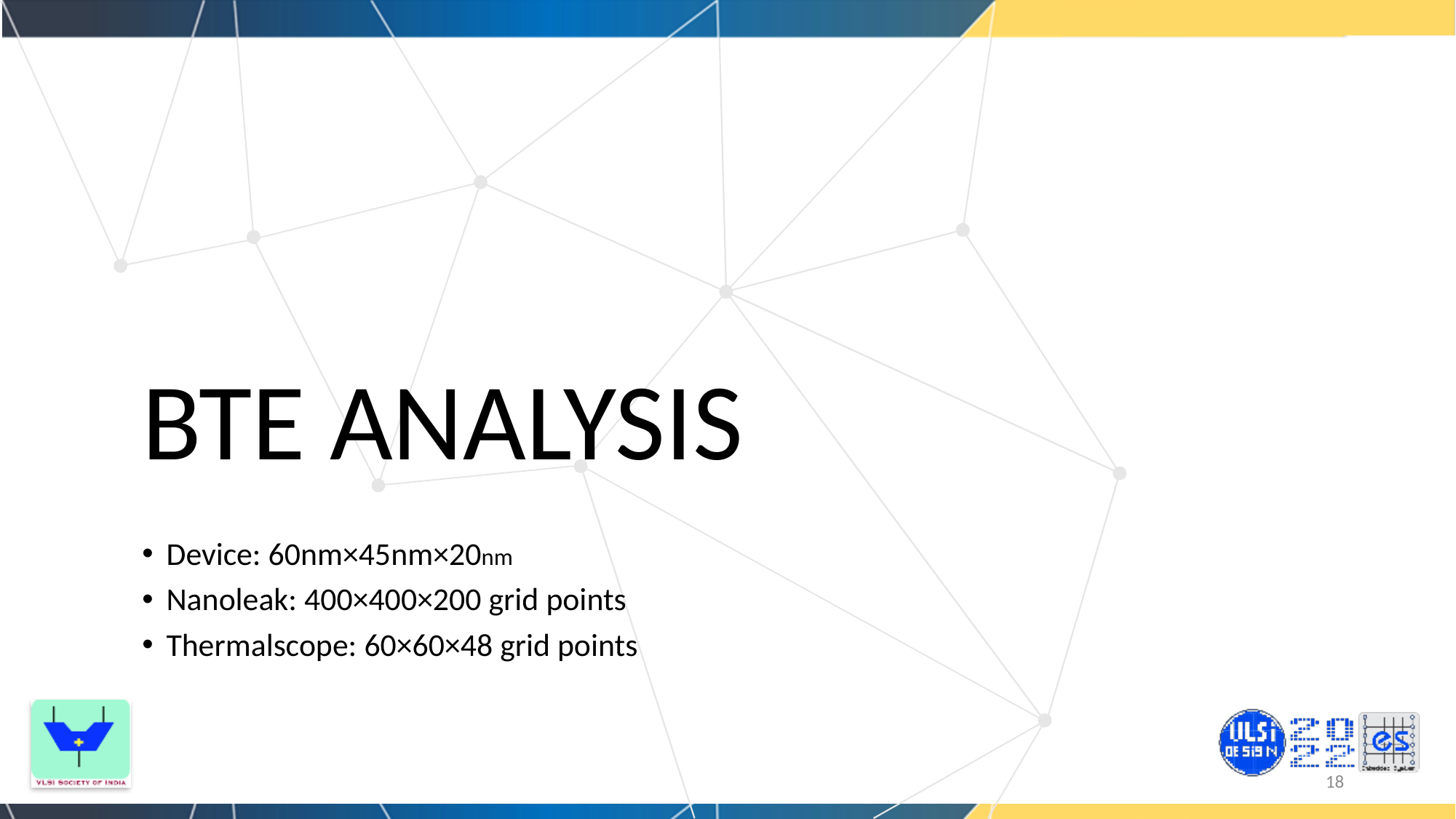

# BTE ANALYSIS
Device: 60nm×45nm×20nm
Nanoleak: 400×400×200 grid points
Thermalscope: 60×60×48 grid points
18